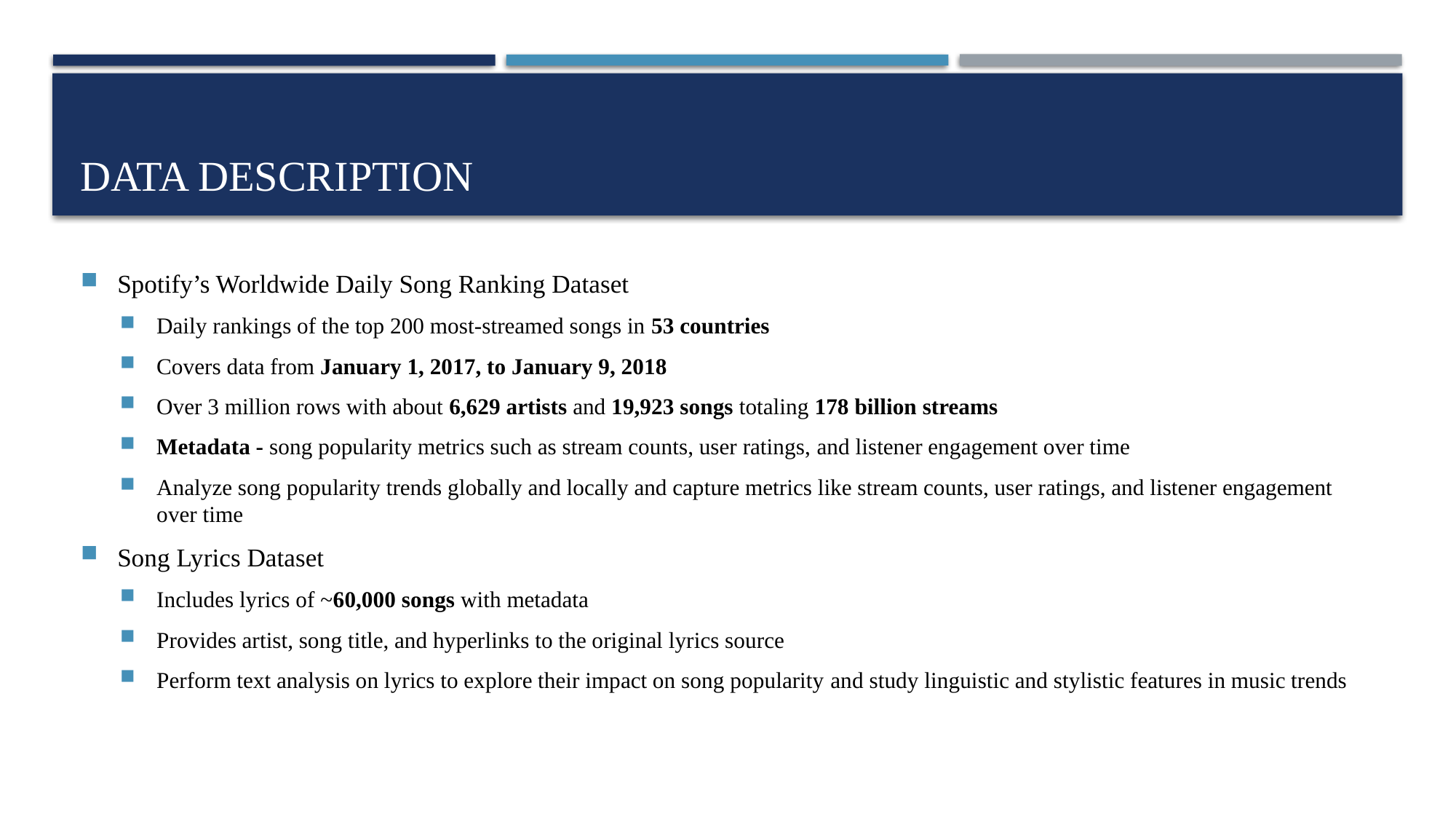

# Data Description
Spotify’s Worldwide Daily Song Ranking Dataset
Daily rankings of the top 200 most-streamed songs in 53 countries
Covers data from January 1, 2017, to January 9, 2018
Over 3 million rows with about 6,629 artists and 19,923 songs totaling 178 billion streams
Metadata - song popularity metrics such as stream counts, user ratings, and listener engagement over time
Analyze song popularity trends globally and locally and capture metrics like stream counts, user ratings, and listener engagement over time
Song Lyrics Dataset
Includes lyrics of ~60,000 songs with metadata
Provides artist, song title, and hyperlinks to the original lyrics source
Perform text analysis on lyrics to explore their impact on song popularity and study linguistic and stylistic features in music trends